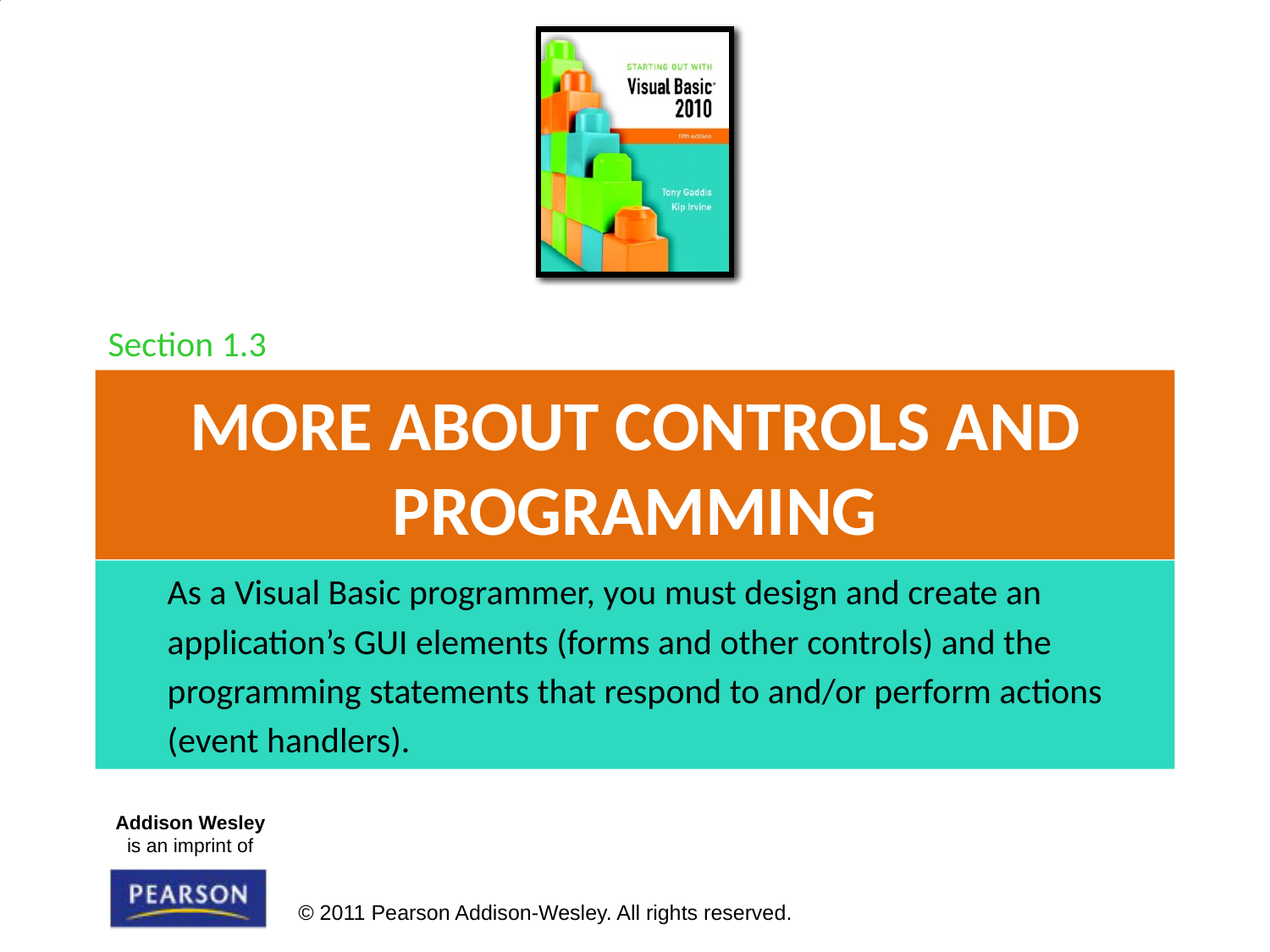

Section 1.3
# More about controls and programming
As a Visual Basic programmer, you must design and create an
application’s GUI elements (forms and other controls) and the
programming statements that respond to and/or perform actions
(event handlers).